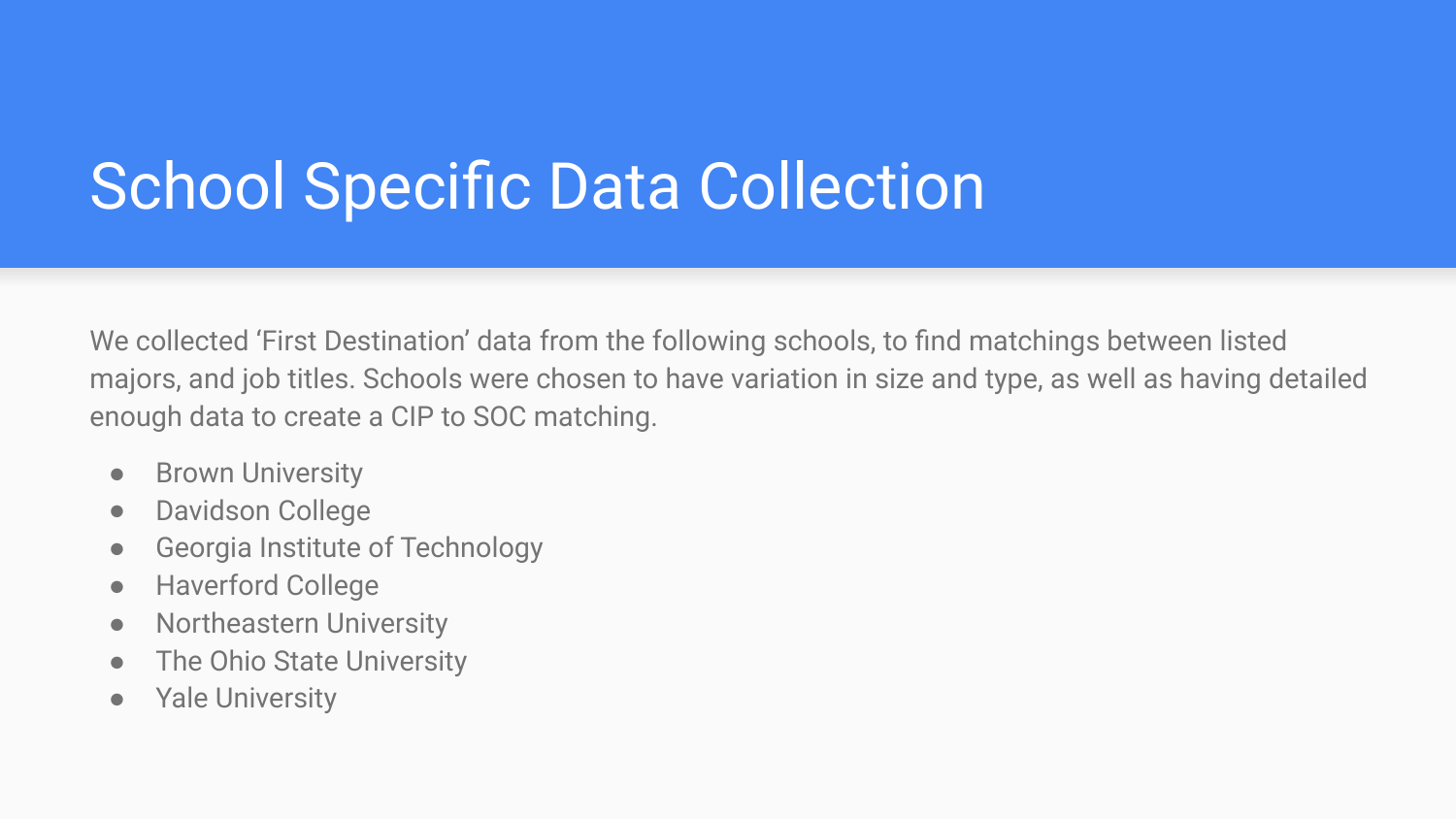

# School Specific Data Collection
We collected ‘First Destination’ data from the following schools, to find matchings between listed majors, and job titles. Schools were chosen to have variation in size and type, as well as having detailed enough data to create a CIP to SOC matching.
Brown University
Davidson College
Georgia Institute of Technology
Haverford College
Northeastern University
The Ohio State University
Yale University